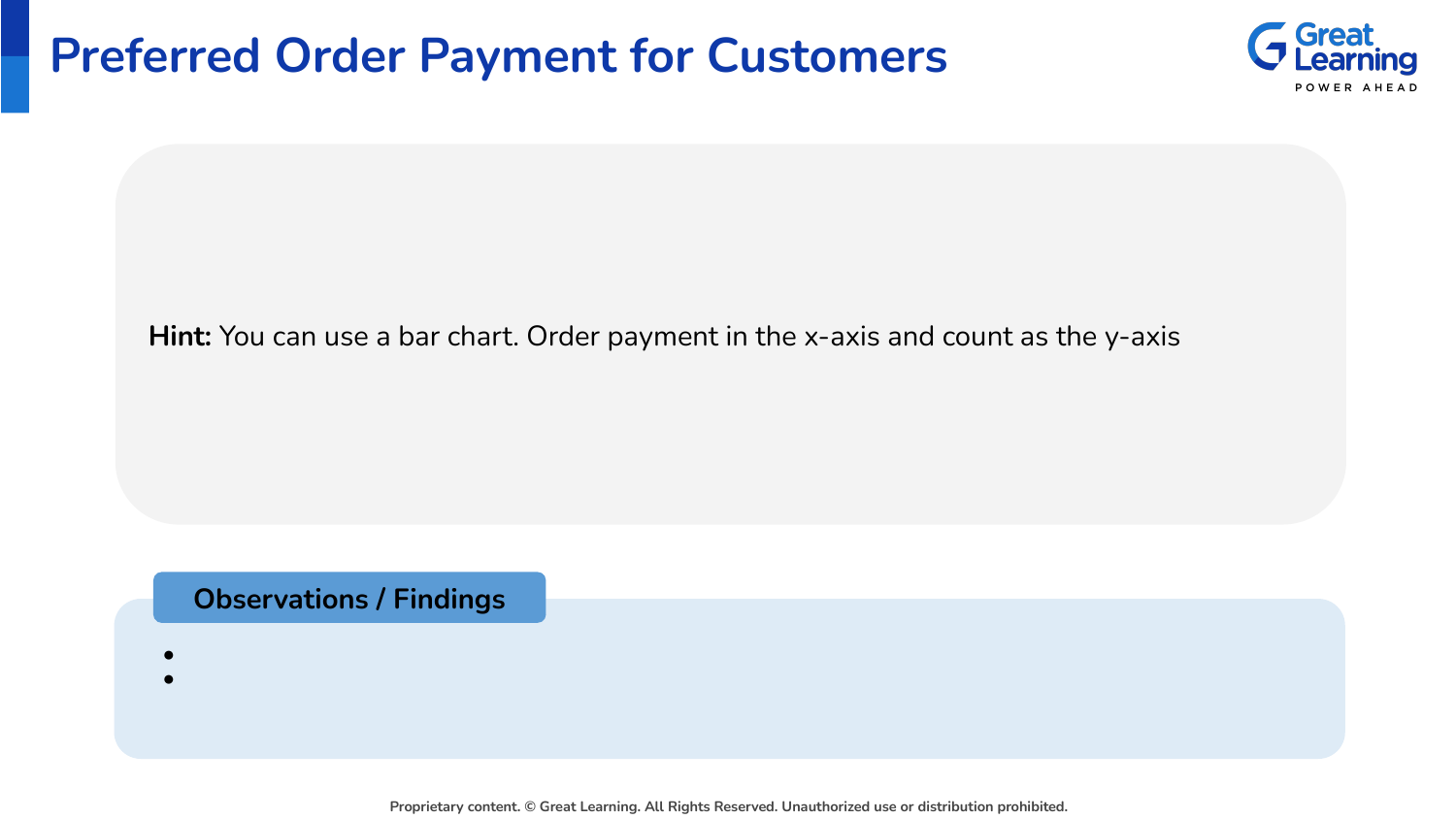

Preferred Order Payment for Customers
Hint: You can use a bar chart. Order payment in the x-axis and count as the y-axis
Observations / Findings